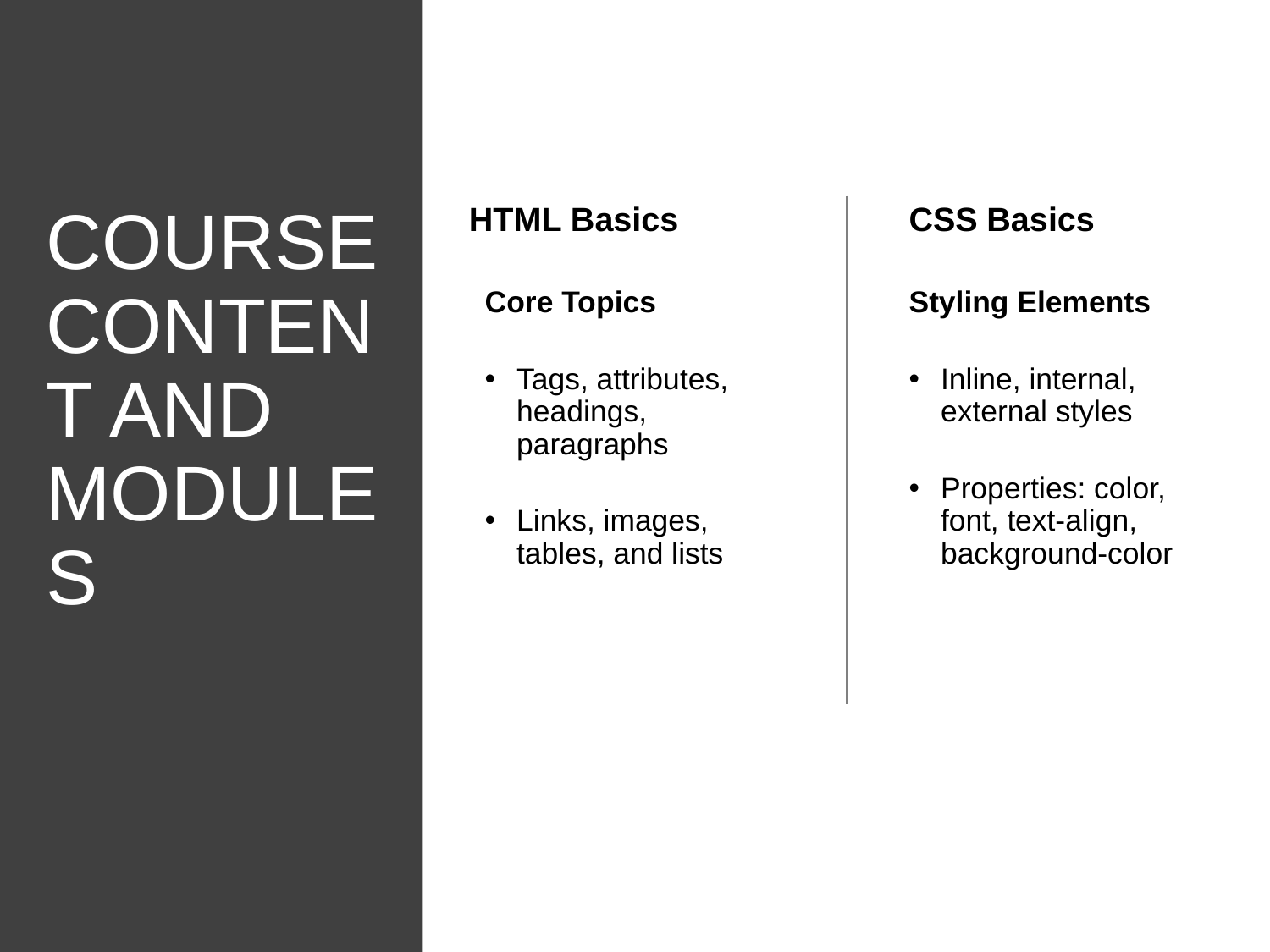

# COURSE CONTENT AND MODULES

HTML Basics

Core Topics

Tags, attributes, headings, paragraphs

Links, images, tables, and lists

CSS Basics

Styling Elements

Inline, internal, external styles

Properties: color, font, text-align, background-color